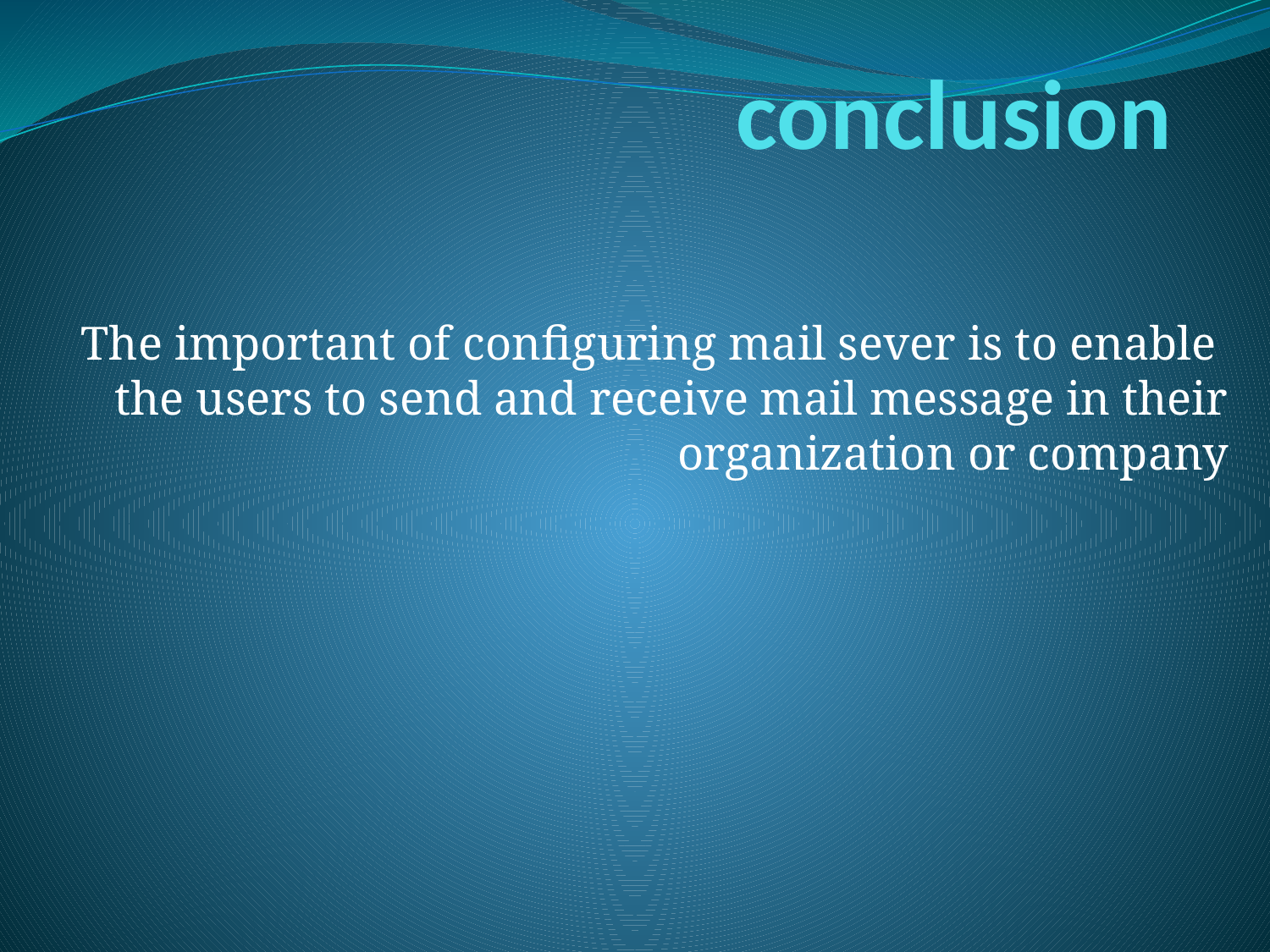

# conclusion

The important of configuring mail sever is to enable  the users to send and receive mail message in their organization or company